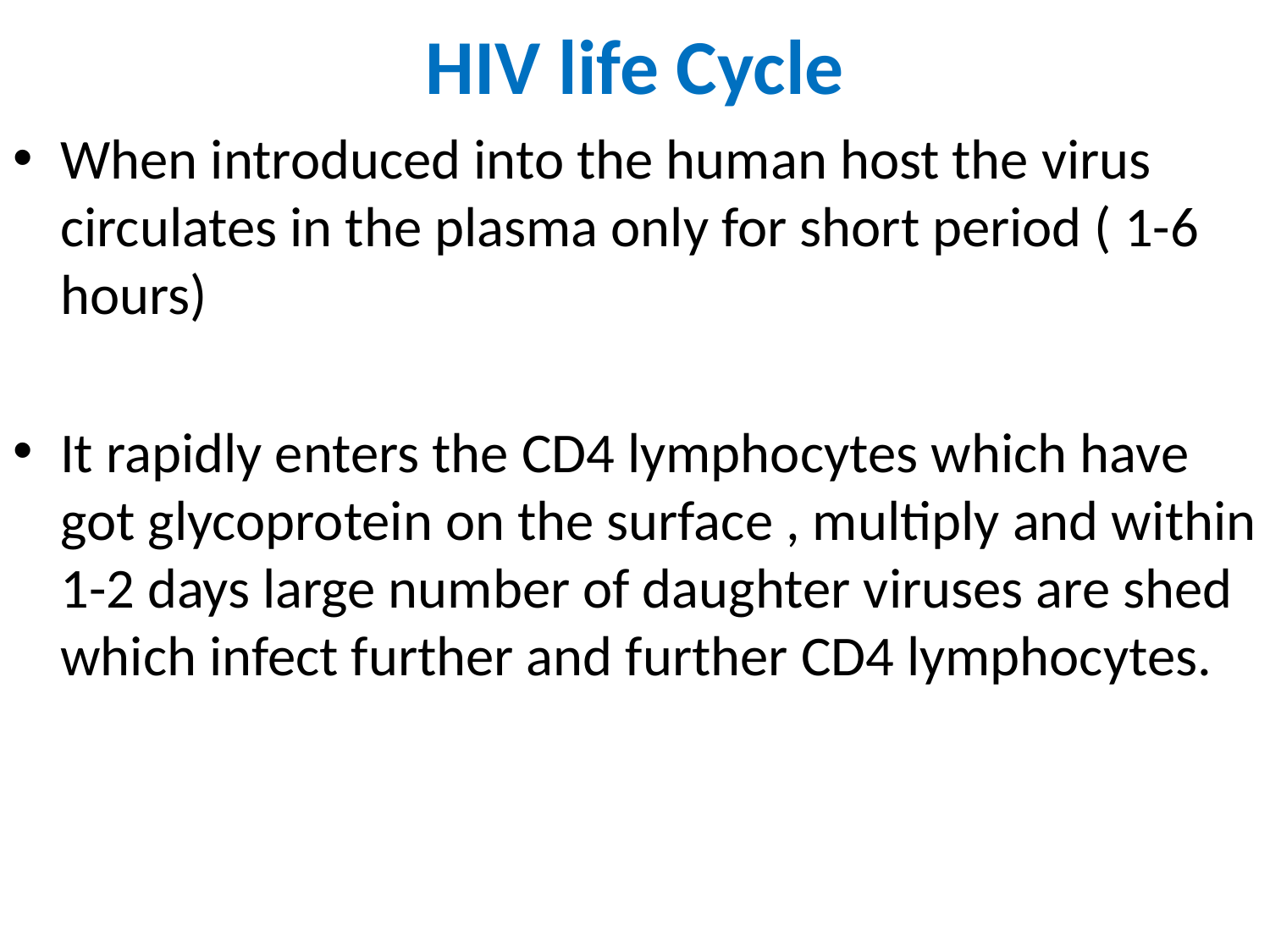

# HIV life Cycle
When introduced into the human host the virus circulates in the plasma only for short period ( 1-6 hours)

It rapidly enters the CD4 lymphocytes which have got glycoprotein on the surface , multiply and within 1-2 days large number of daughter viruses are shed which infect further and further CD4 lymphocytes.